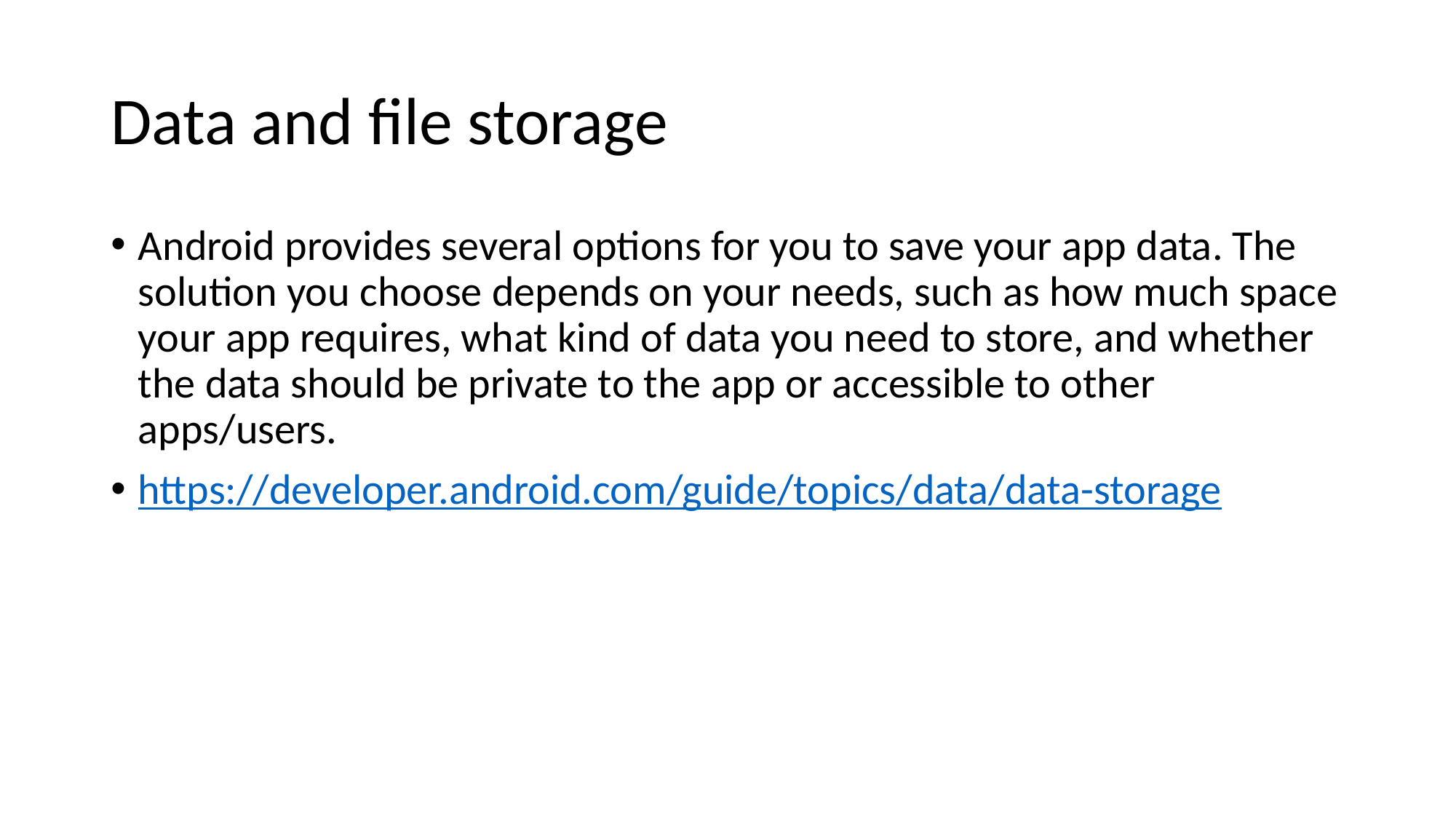

# Data and file storage
Android provides several options for you to save your app data. The solution you choose depends on your needs, such as how much space your app requires, what kind of data you need to store, and whether the data should be private to the app or accessible to other apps/users.
https://developer.android.com/guide/topics/data/data-storage